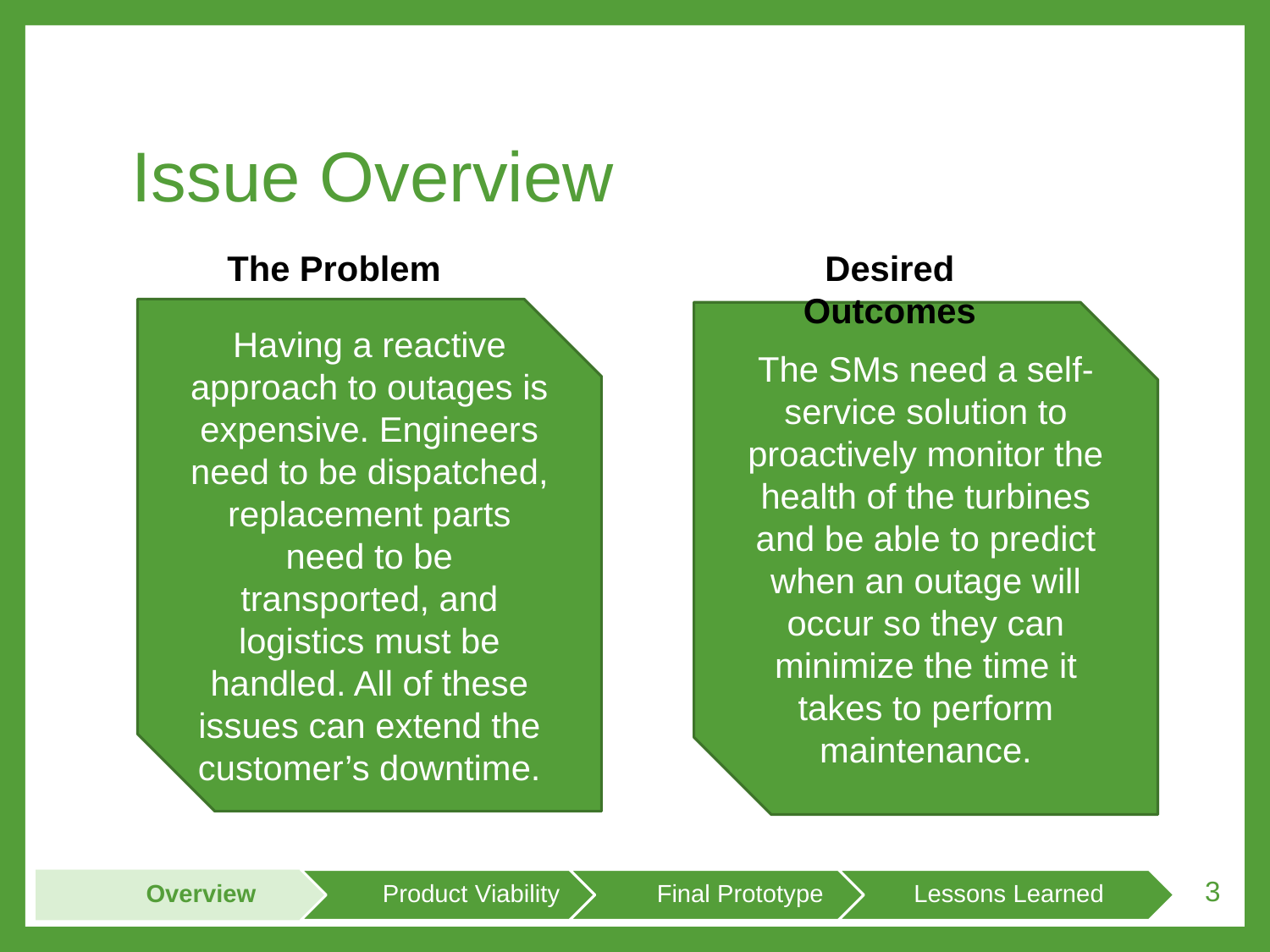

# Issue Overview
The Problem
Desired Outcomes
Having a reactive approach to outages is expensive. Engineers need to be dispatched, replacement parts need to be transported, and logistics must be handled. All of these issues can extend the customer’s downtime.
The SMs need a self-service solution to proactively monitor the health of the turbines and be able to predict when an outage will occur so they can minimize the time it takes to perform maintenance.
3
Overview
Product Viability
Final Prototype
Lessons Learned